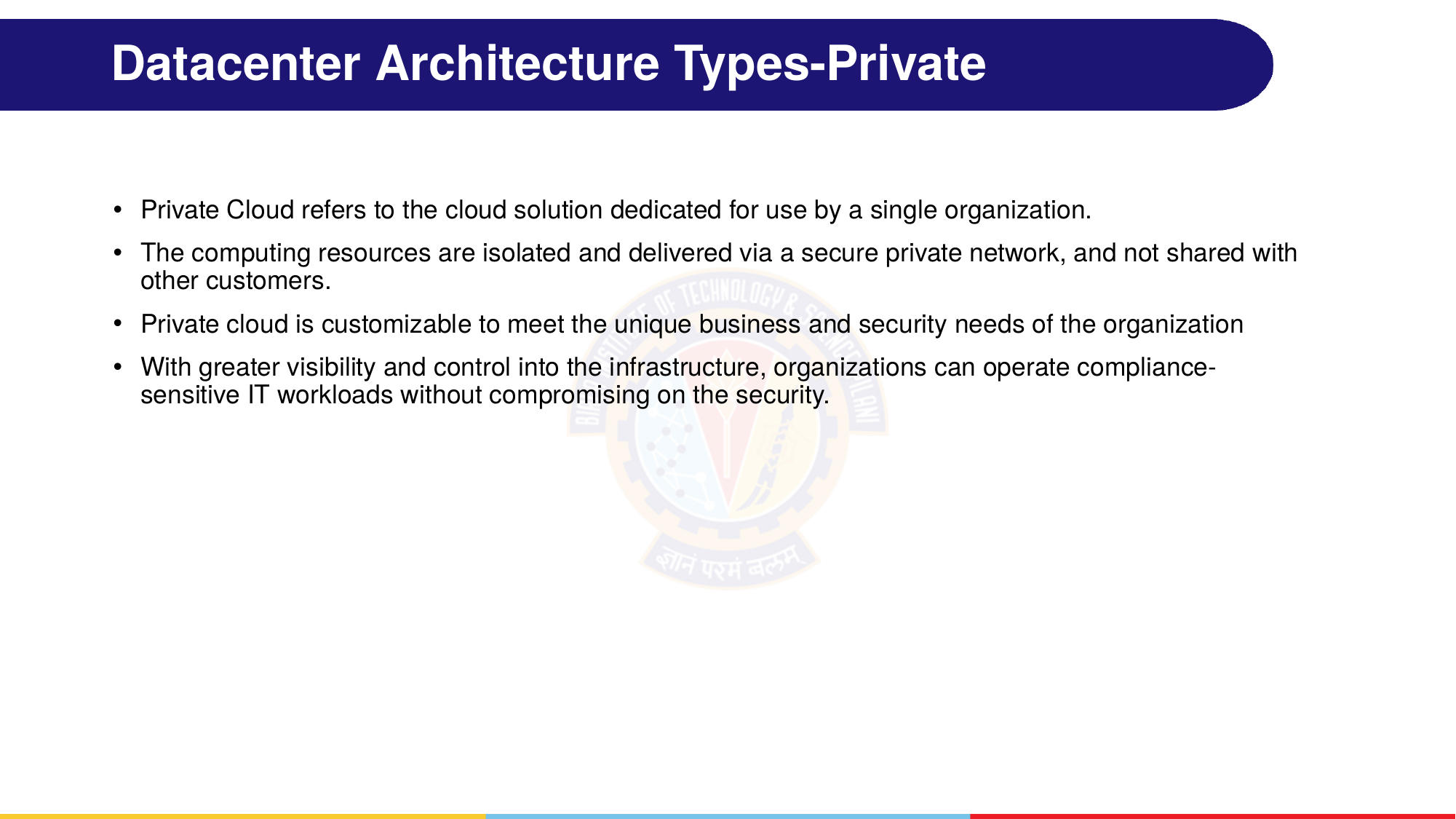

# Datacenter Architecture Types-Private
Private Cloud refers to the cloud solution dedicated for use by a single organization.
The computing resources are isolated and delivered via a secure private network, and not shared with other customers.
Private cloud is customizable to meet the unique business and security needs of the organization
With greater visibility and control into the infrastructure, organizations can operate compliance-sensitive IT workloads without compromising on the security.